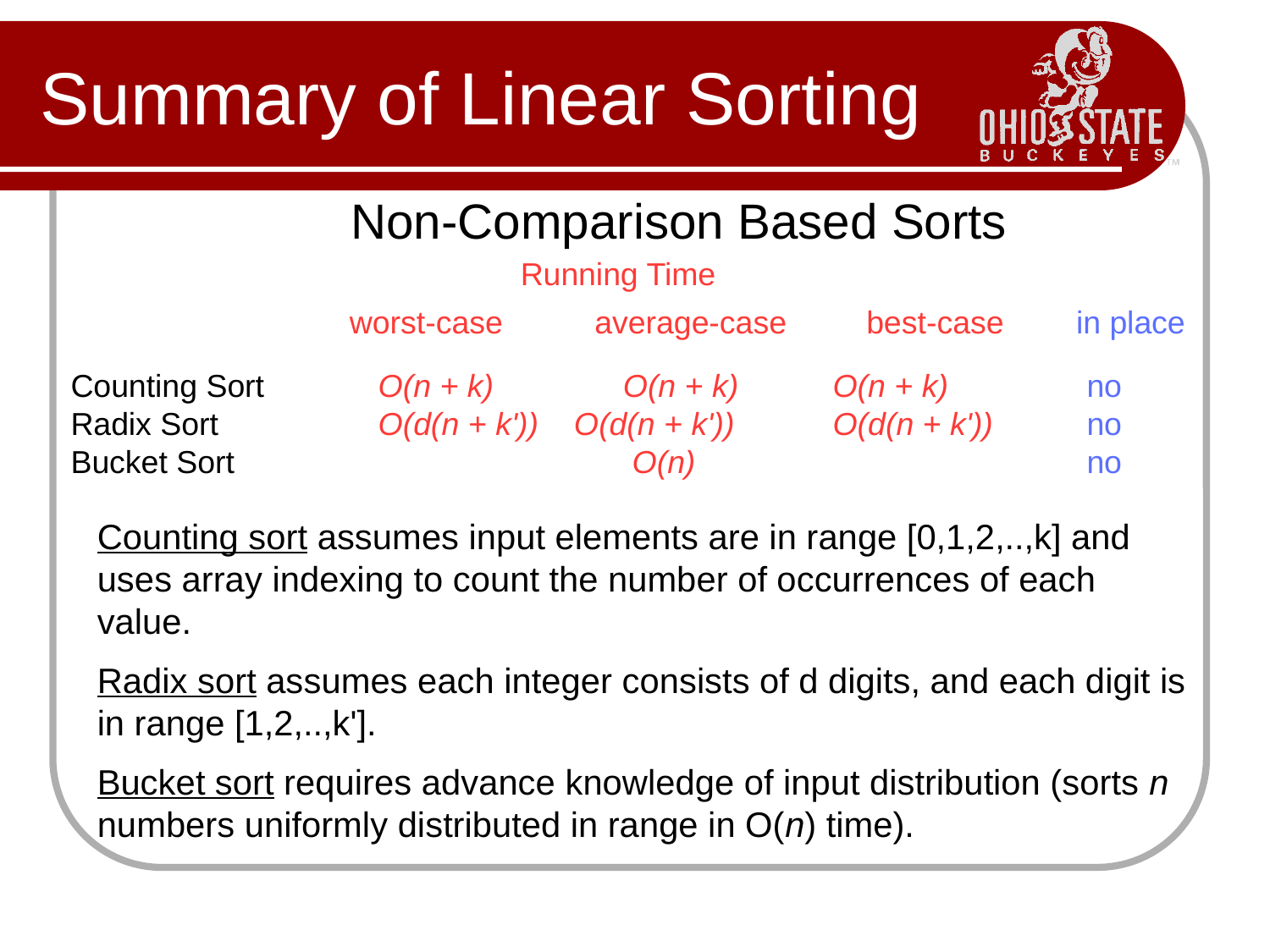

# Summary of Linear Sorting
Non-Comparison Based Sorts
Running Time
    worst-case	   average-case	     best-case	in place
Counting Sort	      O(n + k)	     O(n + k)	O(n + k)		no
Radix Sort	      O(d(n + k'))    O(d(n + k'))    	O(d(n + k'))    	no
Bucket Sort              		      O(n)          			no
Counting sort assumes input elements are in range [0,1,2,..,k] and uses array indexing to count the number of occurrences of each value.

Radix sort assumes each integer consists of d digits, and each digit is in range [1,2,..,k'].

Bucket sort requires advance knowledge of input distribution (sorts n numbers uniformly distributed in range in O(n) time).